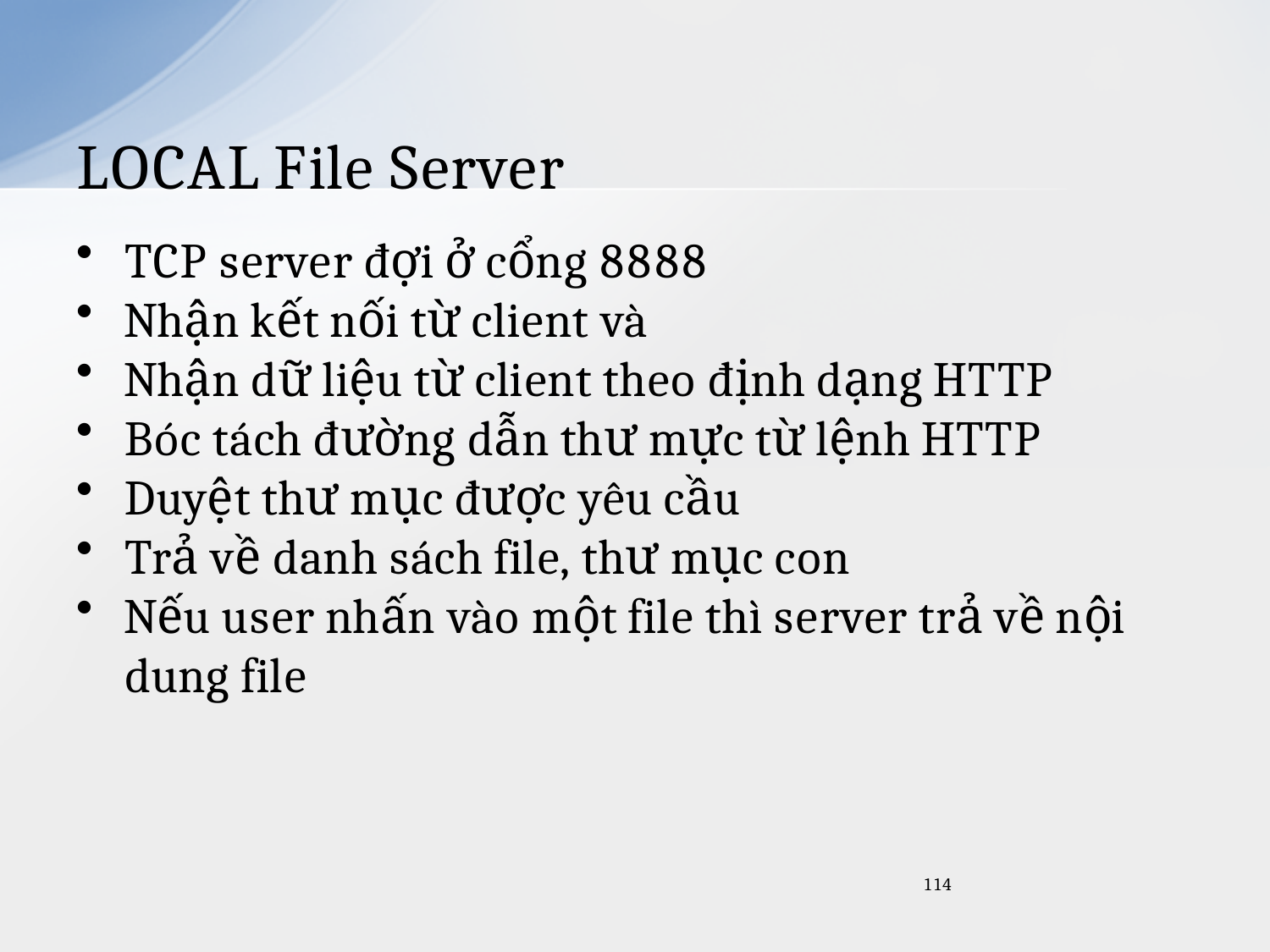

# LOCAL File Server
TCP server đợi ở cổng 8888
Nhận kết nối từ client và
Nhận dữ liệu từ client theo định dạng HTTP
Bóc tách đường dẫn thư mực từ lệnh HTTP
Duyệt thư mục được yêu cầu
Trả về danh sách file, thư mục con
Nếu user nhấn vào một file thì server trả về nội dung file
114